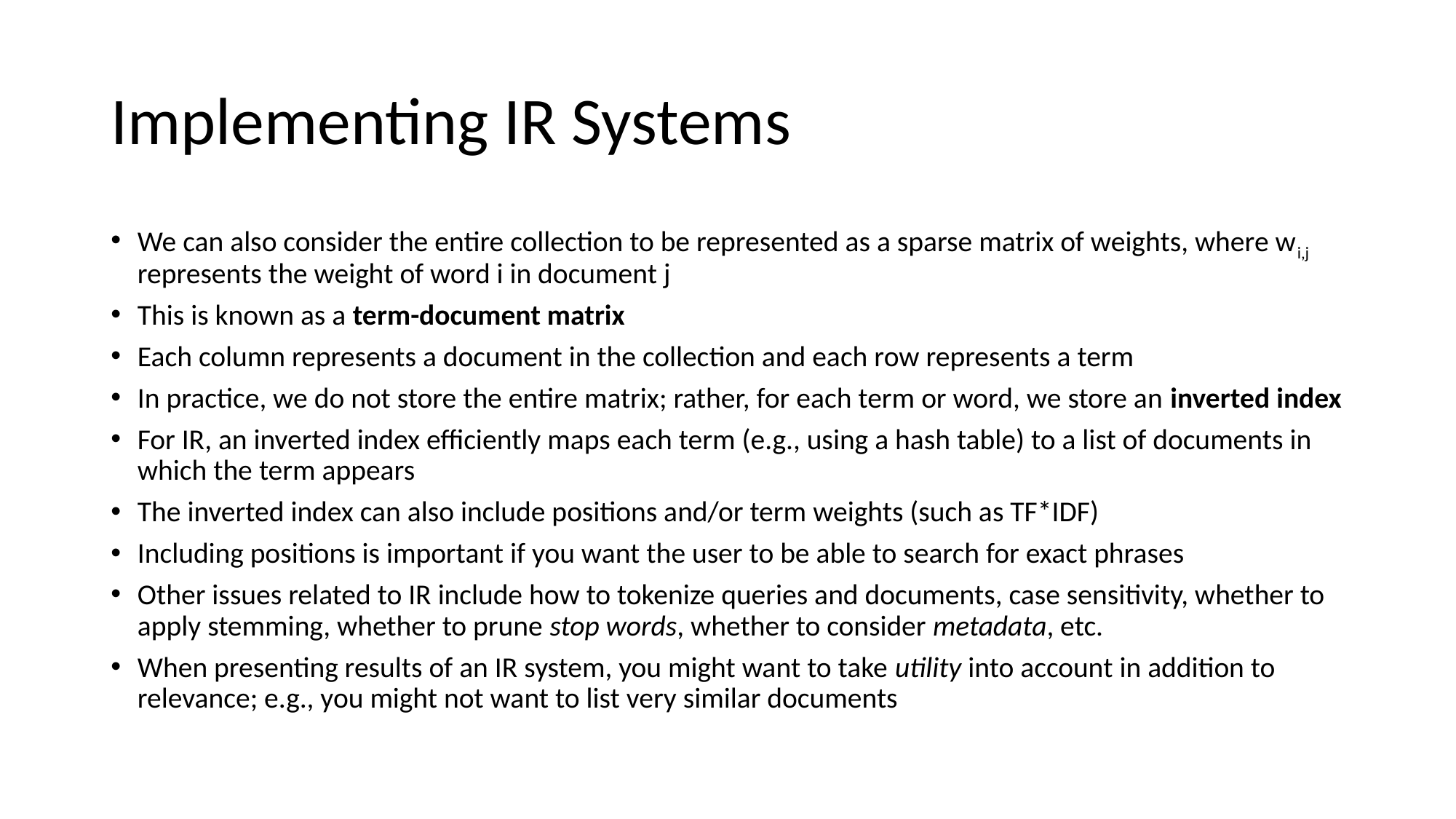

# Implementing IR Systems
We can also consider the entire collection to be represented as a sparse matrix of weights, where wi,j represents the weight of word i in document j
This is known as a term-document matrix
Each column represents a document in the collection and each row represents a term
In practice, we do not store the entire matrix; rather, for each term or word, we store an inverted index
For IR, an inverted index efficiently maps each term (e.g., using a hash table) to a list of documents in which the term appears
The inverted index can also include positions and/or term weights (such as TF*IDF)
Including positions is important if you want the user to be able to search for exact phrases
Other issues related to IR include how to tokenize queries and documents, case sensitivity, whether to apply stemming, whether to prune stop words, whether to consider metadata, etc.
When presenting results of an IR system, you might want to take utility into account in addition to relevance; e.g., you might not want to list very similar documents